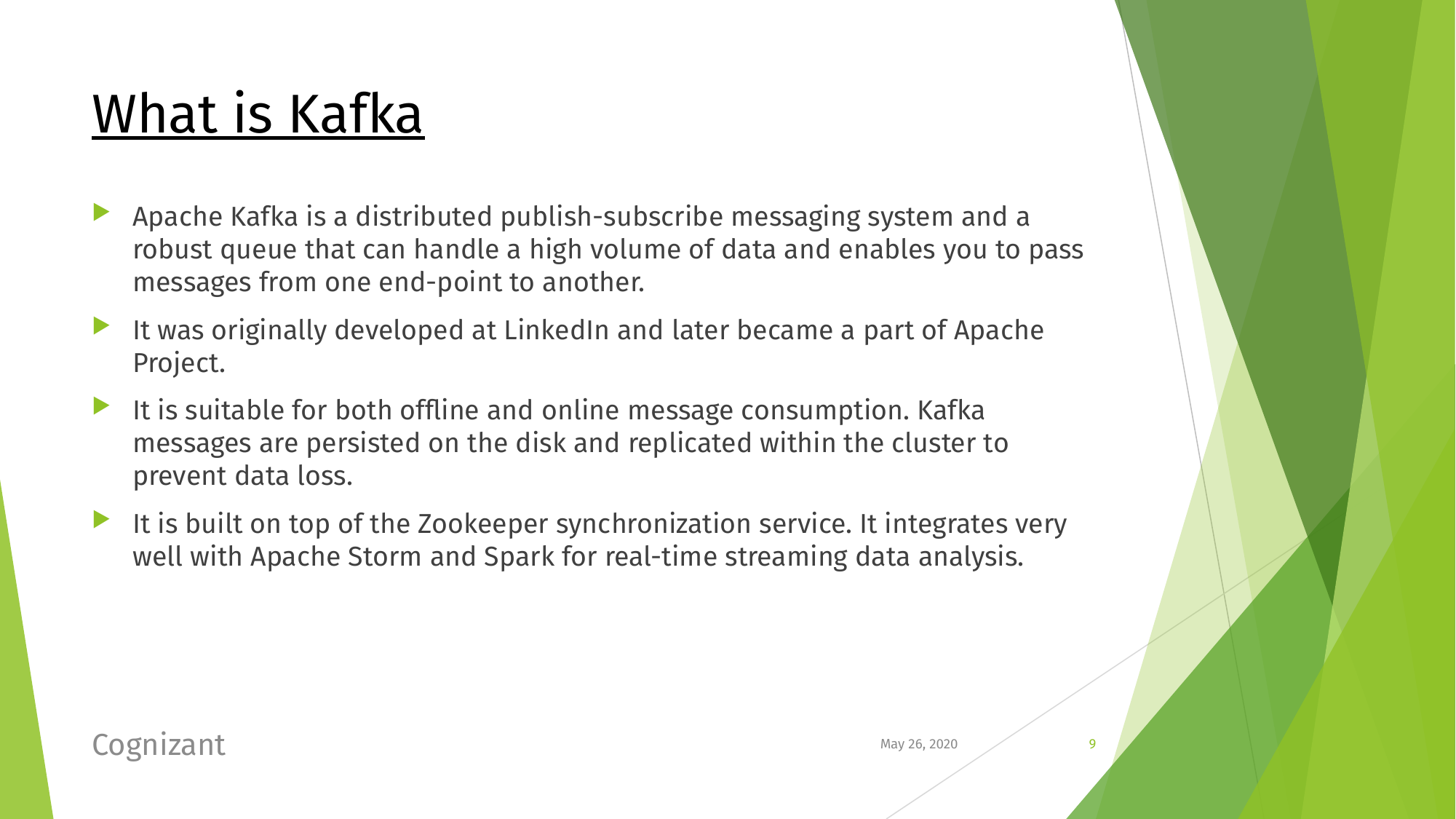

# What is Kafka
Apache Kafka is a distributed publish-subscribe messaging system and a robust queue that can handle a high volume of data and enables you to pass messages from one end-point to another.
It was originally developed at LinkedIn and later became a part of Apache Project.
It is suitable for both offline and online message consumption. Kafka messages are persisted on the disk and replicated within the cluster to prevent data loss.
It is built on top of the Zookeeper synchronization service. It integrates very well with Apache Storm and Spark for real-time streaming data analysis.

Cognizant
May 26, 2020
9